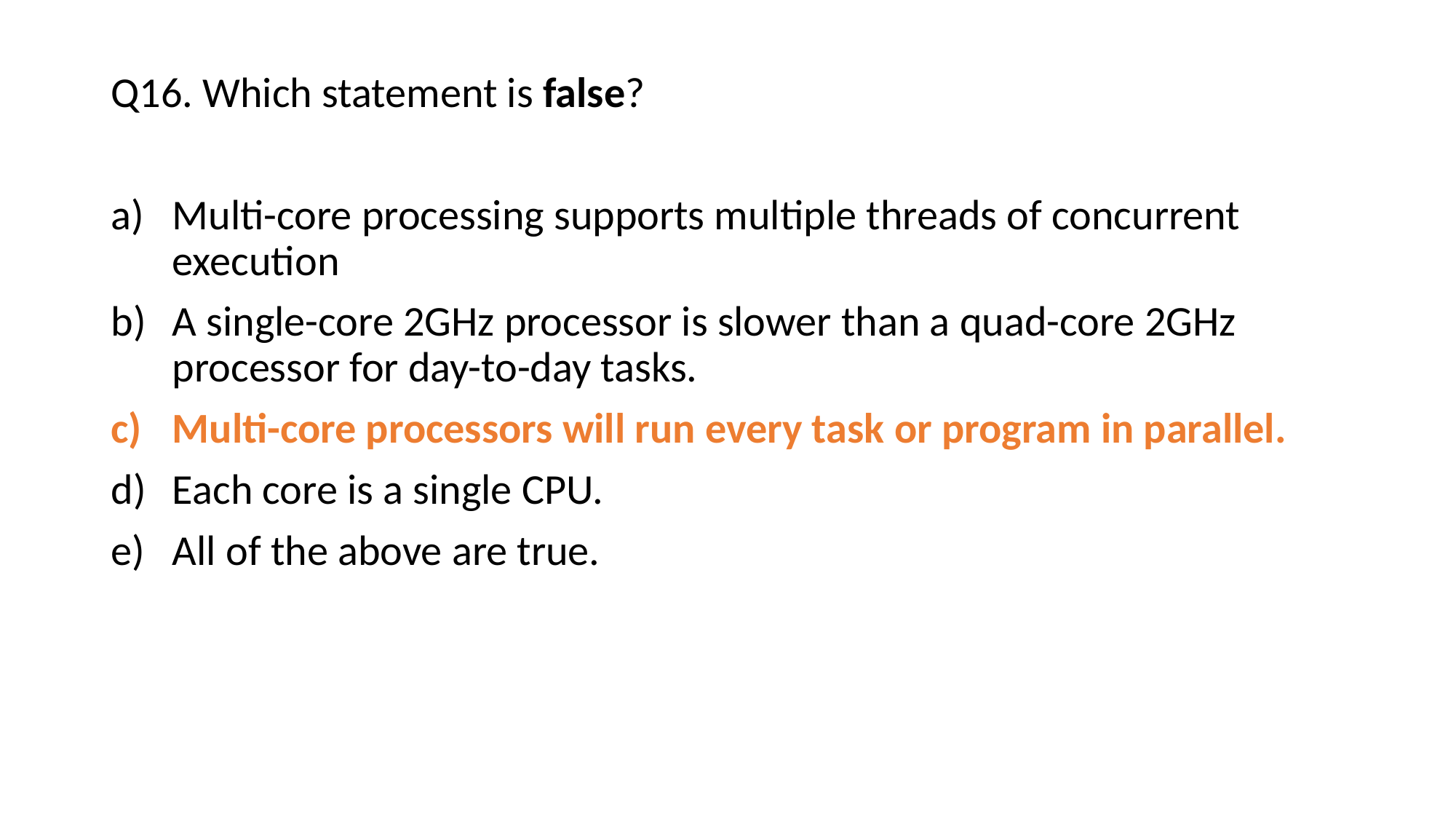

Q16. Which statement is false?

Multi-core processing supports multiple threads of concurrent execution
A single-core 2GHz processor is slower than a quad-core 2GHz processor for day-to-day tasks.
Multi-core processors will run every task or program in parallel.
Each core is a single CPU.
All of the above are true.